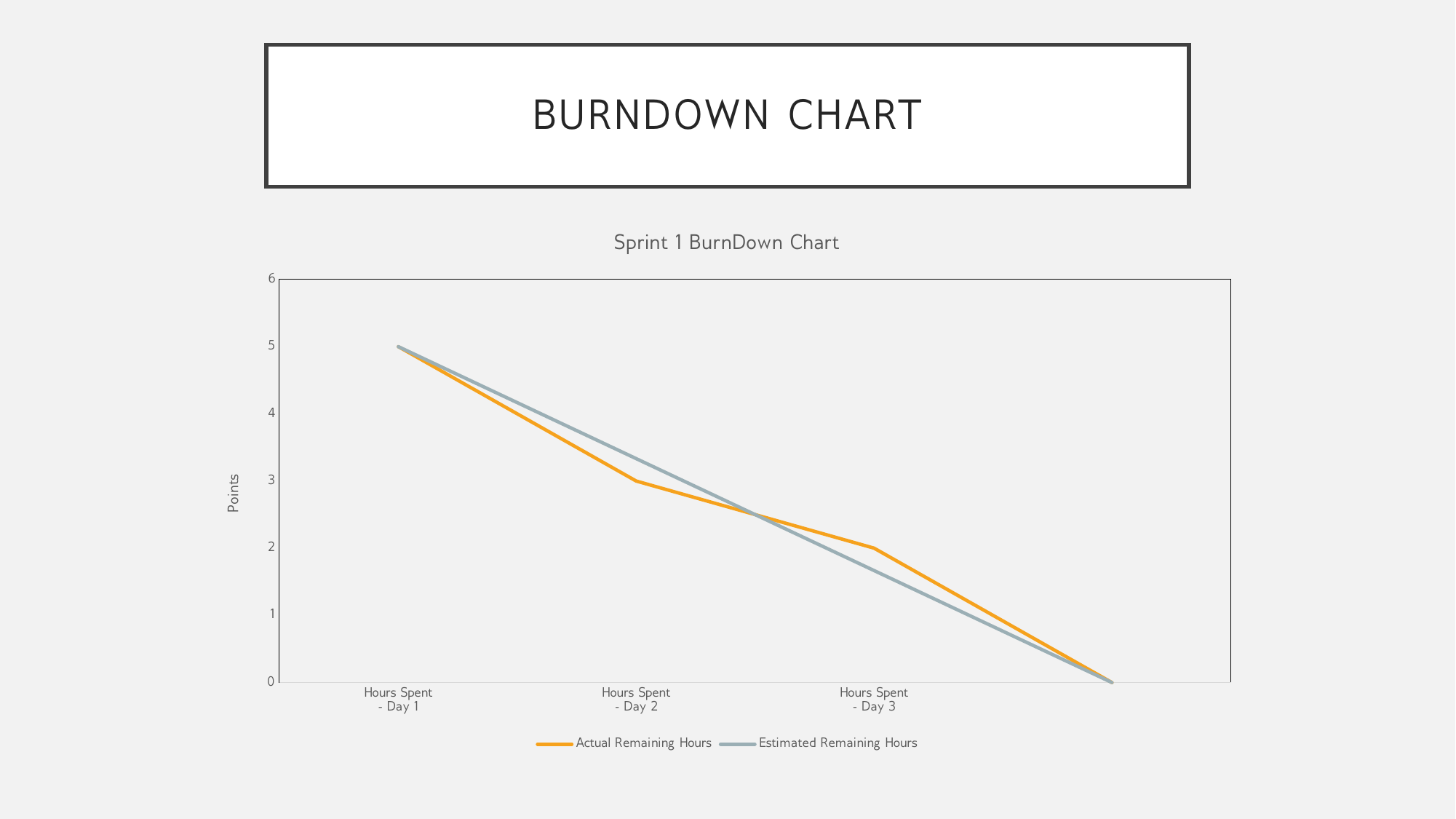

# Burndown chart

### Chart: Sprint 1 BurnDown Chart

| Category | Actual Remaining Hours | Estimated Remaining Hours |
|---|---|---|
| Hours Spent
- Day 1 | 5.0 | 5.0 |
| Hours Spent
- Day 2 | 3.0 | 3.333333333333333 |
| Hours Spent
- Day 3 | 2.0 | 1.6666666666666663 |